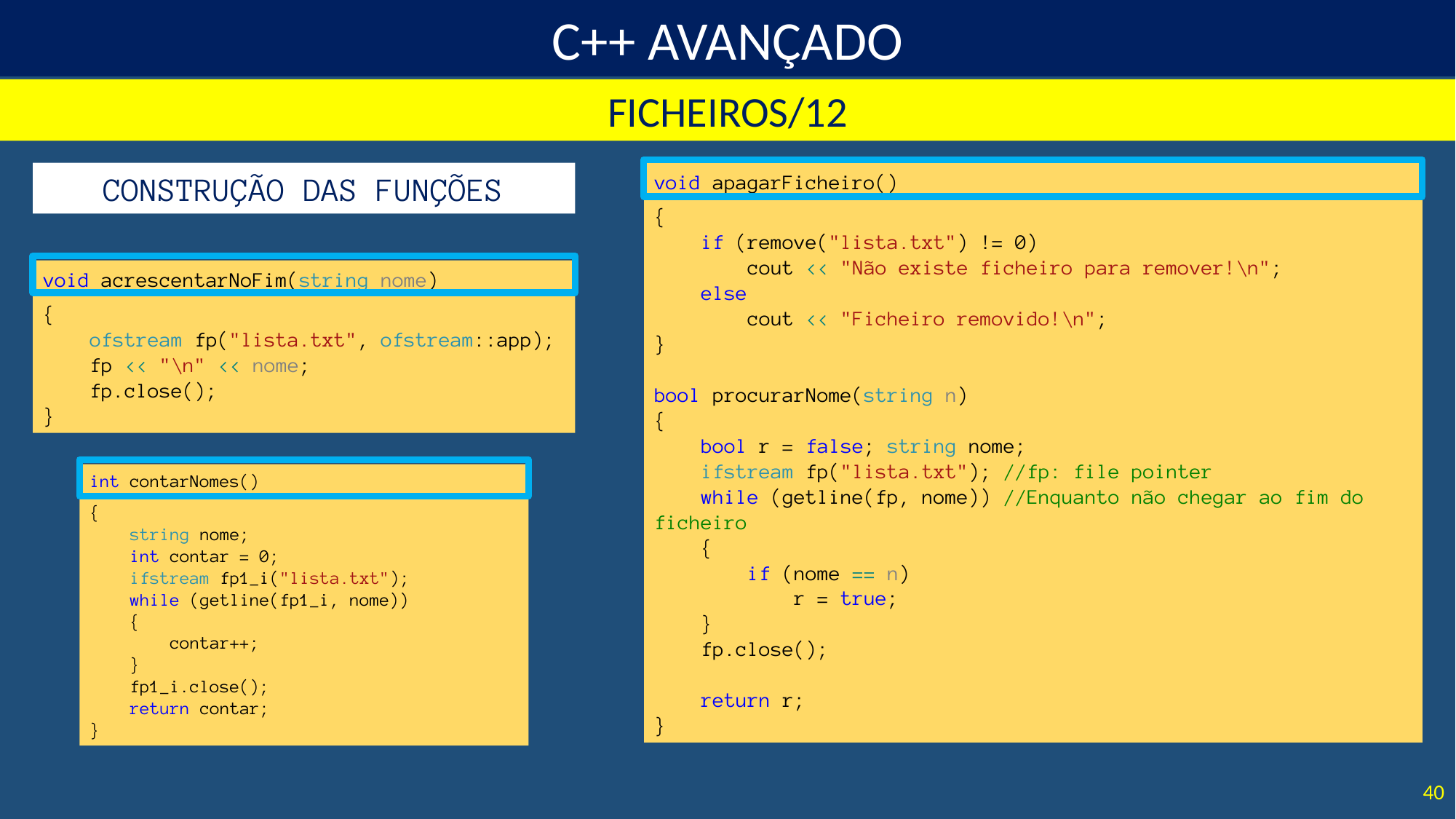

FICHEIROS/12

CONSTRUÇÃO DAS FUNÇÕES
void apagarFicheiro()
{
    if (remove("lista.txt") != 0)
        cout << "Não existe ficheiro para remover!\n";
    else
        cout << "Ficheiro removido!\n";
}

bool procurarNome(string n)
{
    bool r = false; string nome;
    ifstream fp("lista.txt"); //fp: file pointer
    while (getline(fp, nome)) //Enquanto não chegar ao fim do ficheiro
    {
        if (nome == n)
            r = true;
    }
    fp.close();

    return r;
}

void acrescentarNoFim(string nome)
{
    ofstream fp("lista.txt", ofstream::app);
    fp << "\n" << nome;
    fp.close();
}

int contarNomes()
{
    string nome;
    int contar = 0;
    ifstream fp1_i("lista.txt");
    while (getline(fp1_i, nome))
    {
        contar++;
    }
    fp1_i.close();
    return contar;
}